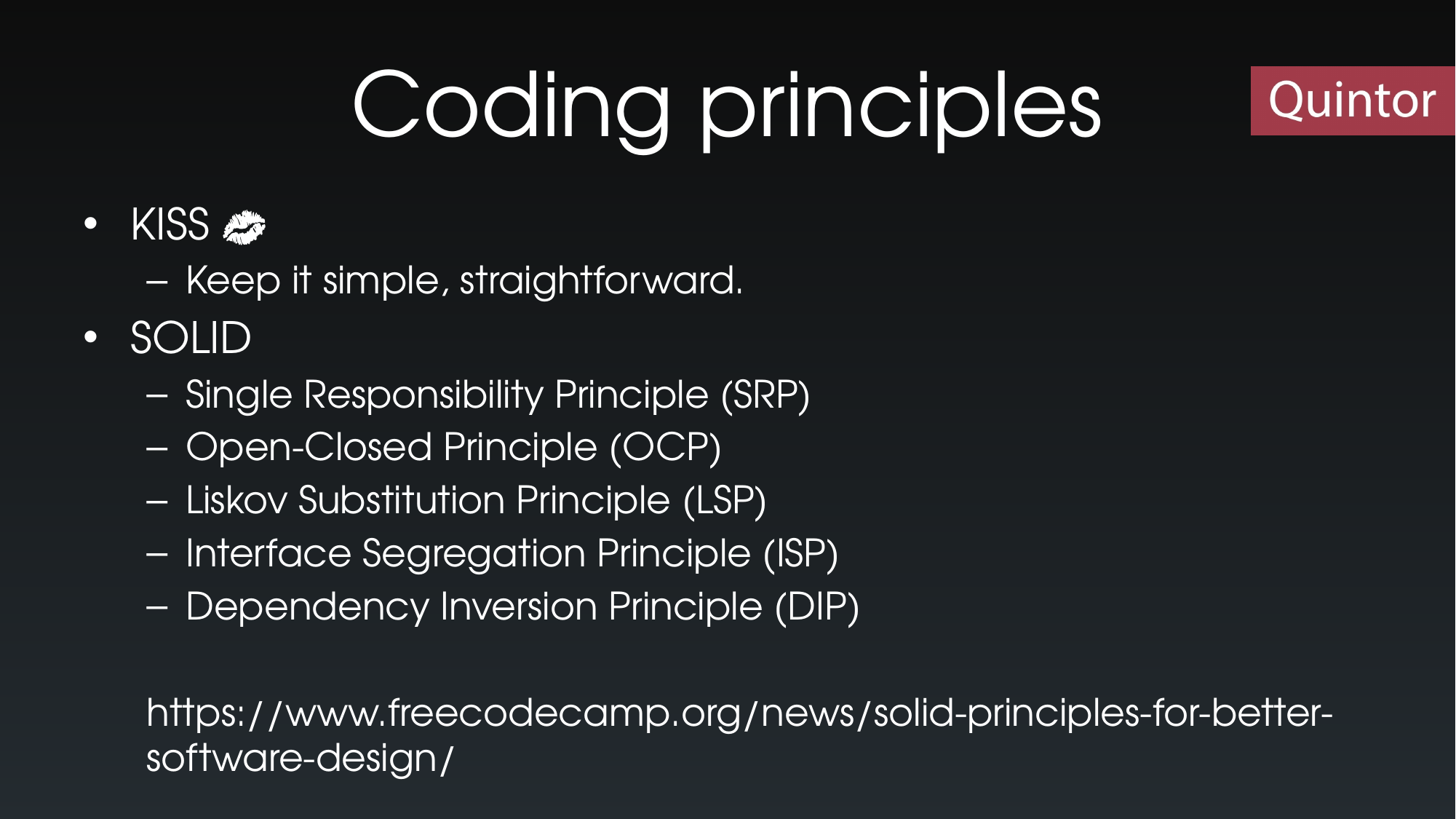

# Coding principles
KISS 💋
Keep it simple, straightforward.
SOLID
Single Responsibility Principle (SRP)
Open-Closed Principle (OCP)
Liskov Substitution Principle (LSP)
Interface Segregation Principle (ISP)
Dependency Inversion Principle (DIP)

https://www.freecodecamp.org/news/solid-principles-for-better-software-design/